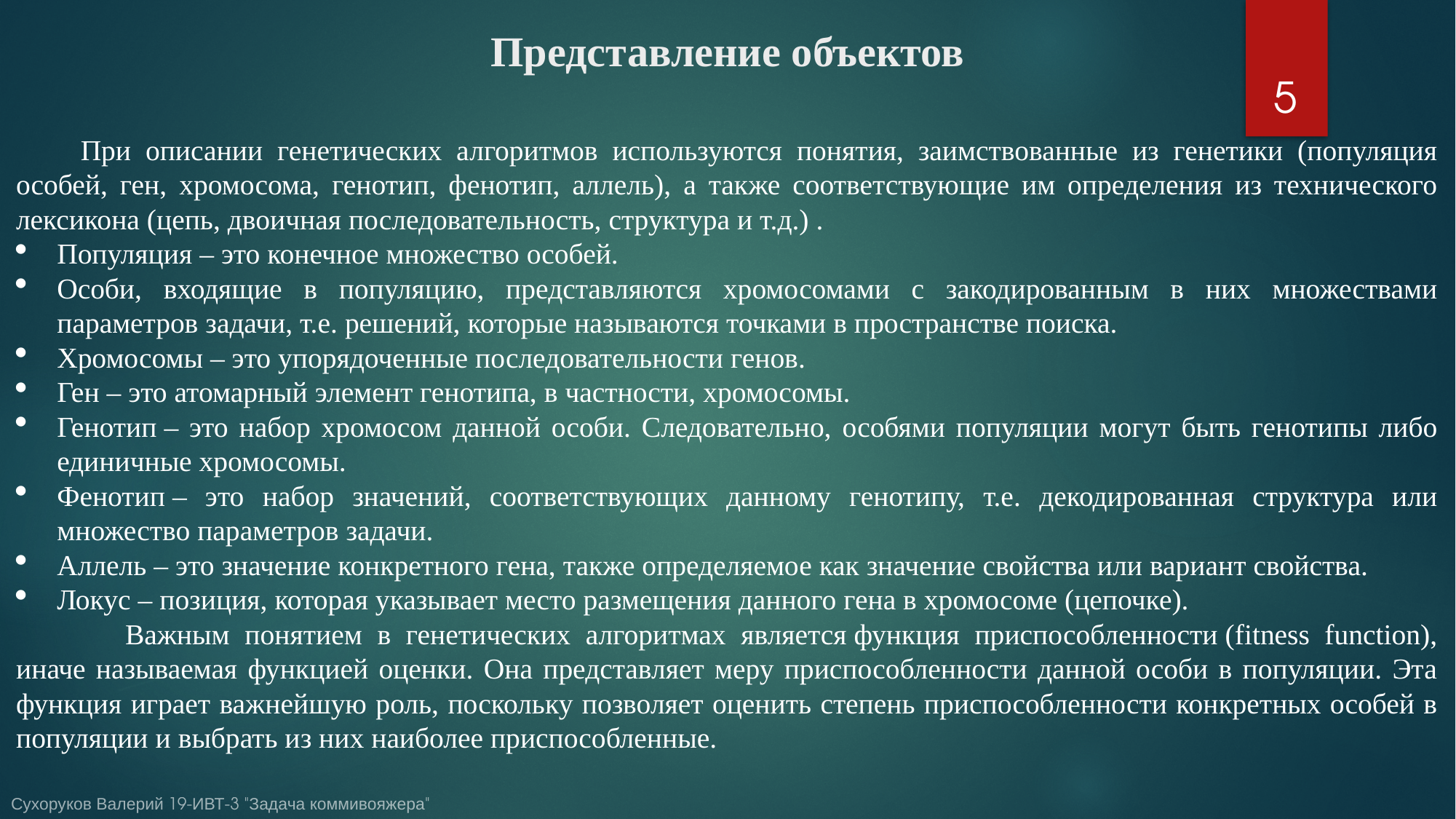

# Представление объектов
5
При описании генетических алгоритмов используются понятия, заимствованные из генетики (популяция особей, ген, хромосома, генотип, фенотип, аллель), а также соответствующие им определения из технического лексикона (цепь, двоичная последовательность, структура и т.д.) .
Популяция – это конечное множество особей.
Особи, входящие в популяцию, представляются хромосомами с закодированным в них множествами параметров задачи, т.е. решений, которые называются точками в пространстве поиска.
Хромосомы – это упорядоченные последовательности генов.
Ген – это атомарный элемент генотипа, в частности, хромосомы.
Генотип – это набор хромосом данной особи. Следовательно, особями популяции могут быть генотипы либо единичные хромосомы.
Фенотип – это набор значений, соответствующих данному генотипу, т.е. декодированная структура или множество параметров задачи.
Аллель – это значение конкретного гена, также определяемое как значение свойства или вариант свойства.
Локус – позиция, которая указывает место размещения данного гена в хромосоме (цепочке).
	Важным понятием в генетических алгоритмах является функция приспособленности (fitness function), иначе называемая функцией оценки. Она представляет меру приспособленности данной особи в популяции. Эта функция играет важнейшую роль, поскольку позволяет оценить степень приспособленности конкретных особей в популяции и выбрать из них наиболее приспособленные.

Сухоруков Валерий 19-ИВТ-3 "Задача коммивояжера"